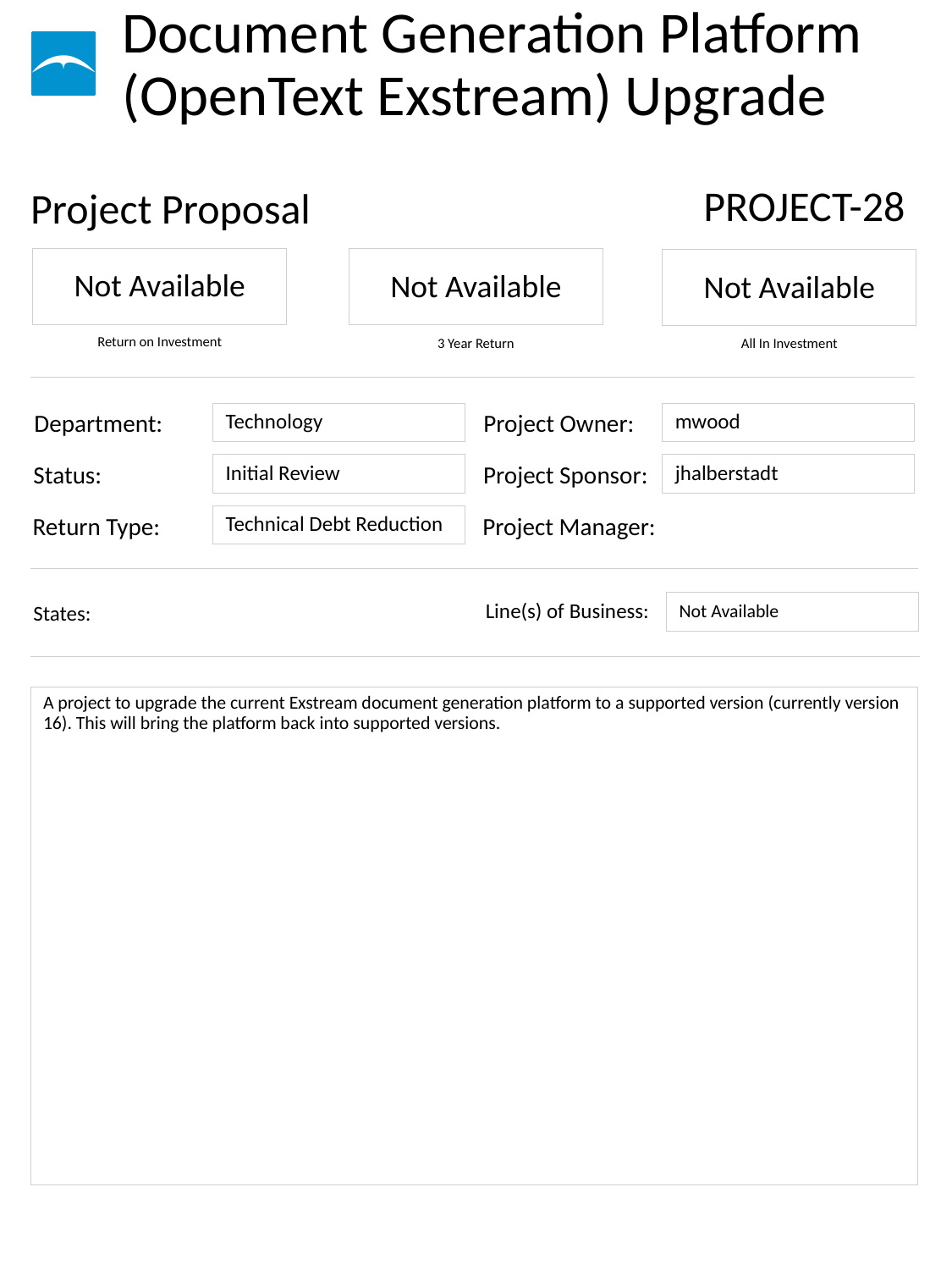

# Document Generation Platform (OpenText Exstream) Upgrade
PROJECT-28
Not Available
Not Available
Not Available
Technology
mwood
Initial Review
jhalberstadt
Technical Debt Reduction

Not Available

A project to upgrade the current Exstream document generation platform to a supported version (currently version 16). This will bring the platform back into supported versions.